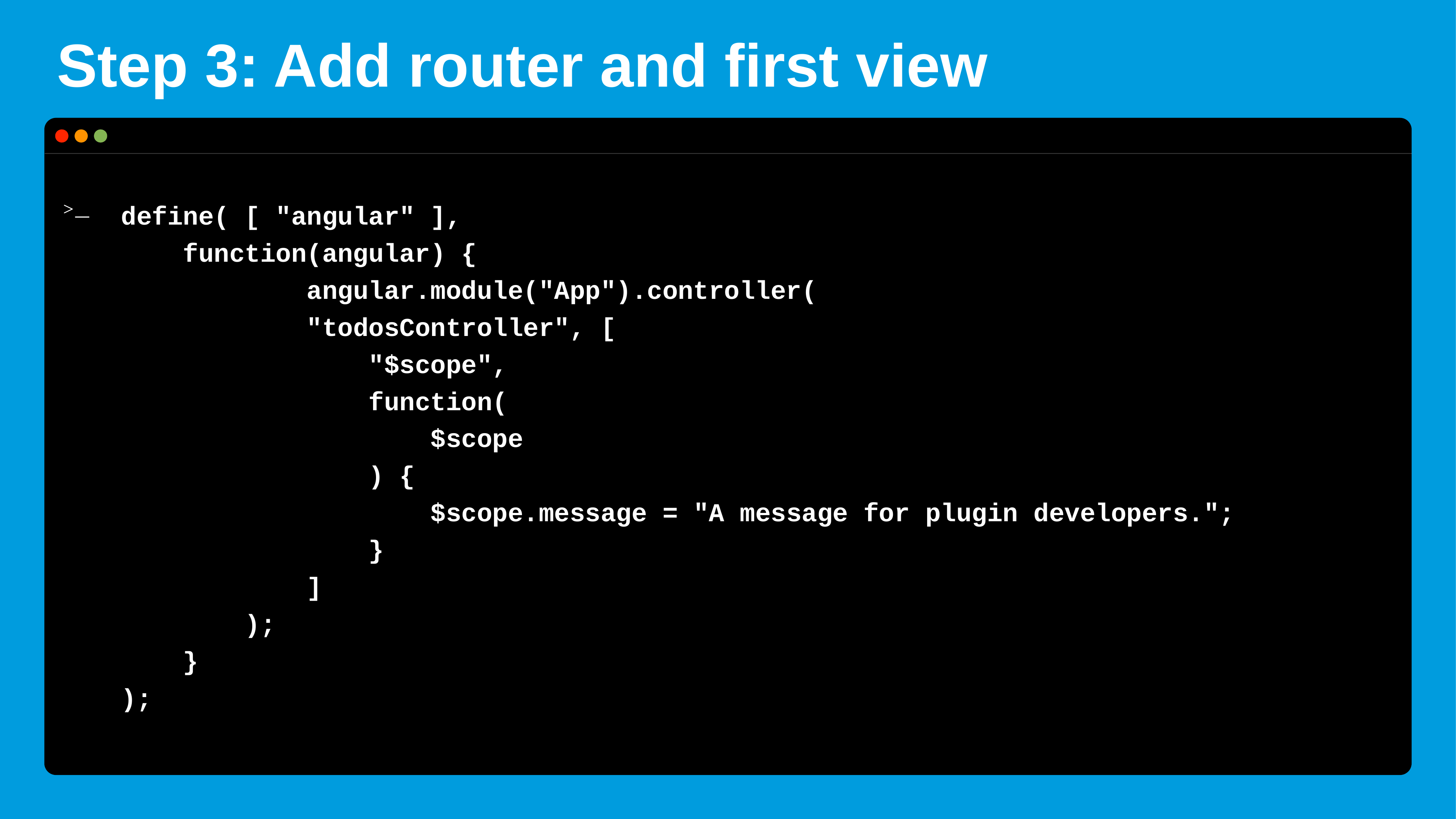

# Step 3: Add router and first view
define( [ "angular" ],
    function(angular) {
            angular.module("App").controller(
            "todosController", [
                "$scope",
                function(
                    $scope
                ) {
                    $scope.message = "A message for plugin developers.";
                }
            ]
        );
    }
);